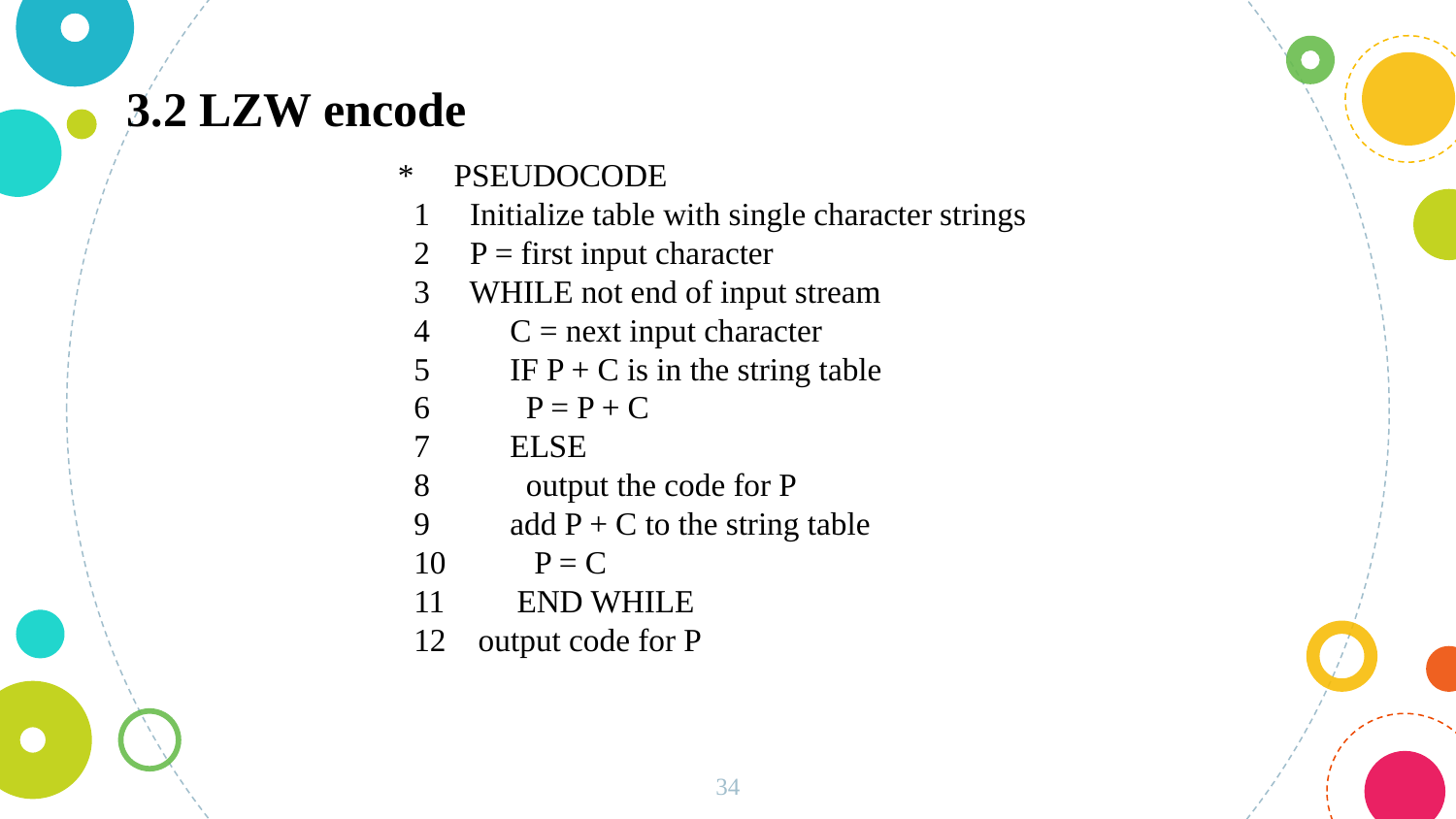

3.2 LZW encode
*     PSEUDOCODE
  1     Initialize table with single character strings
  2     P = first input character
  3     WHILE not end of input stream
  4          C = next input character
  5          IF P + C is in the string table
  6            P = P + C
  7          ELSE
  8            output the code for P
  9          add P + C to the string table
  10           P = C
  11         END WHILE
  12    output code for P
34